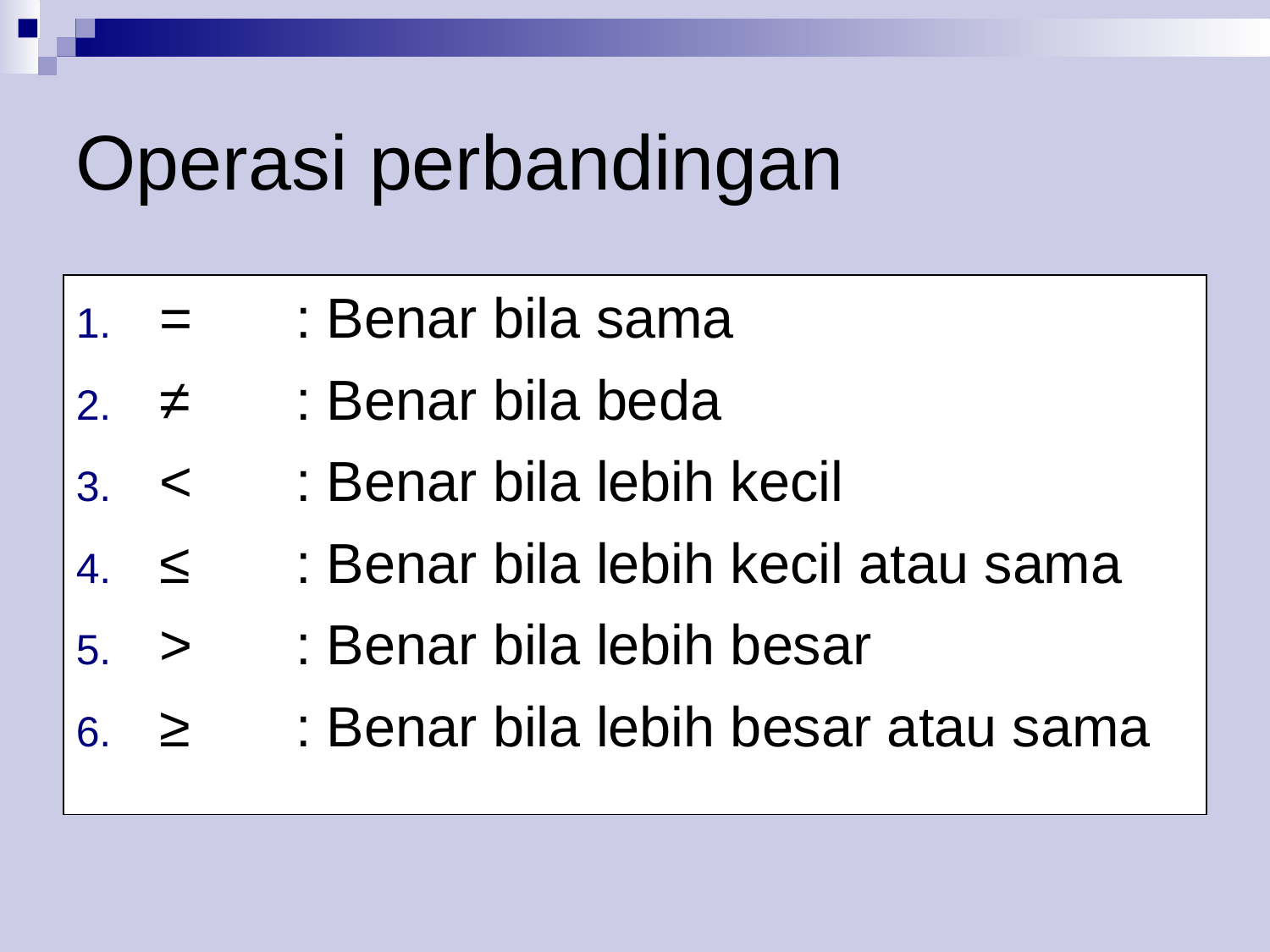

Operasi perbandingan
=	: Benar bila sama
≠	: Benar bila beda
<	: Benar bila lebih kecil
≤	: Benar bila lebih kecil atau sama
>	: Benar bila lebih besar
≥	: Benar bila lebih besar atau sama